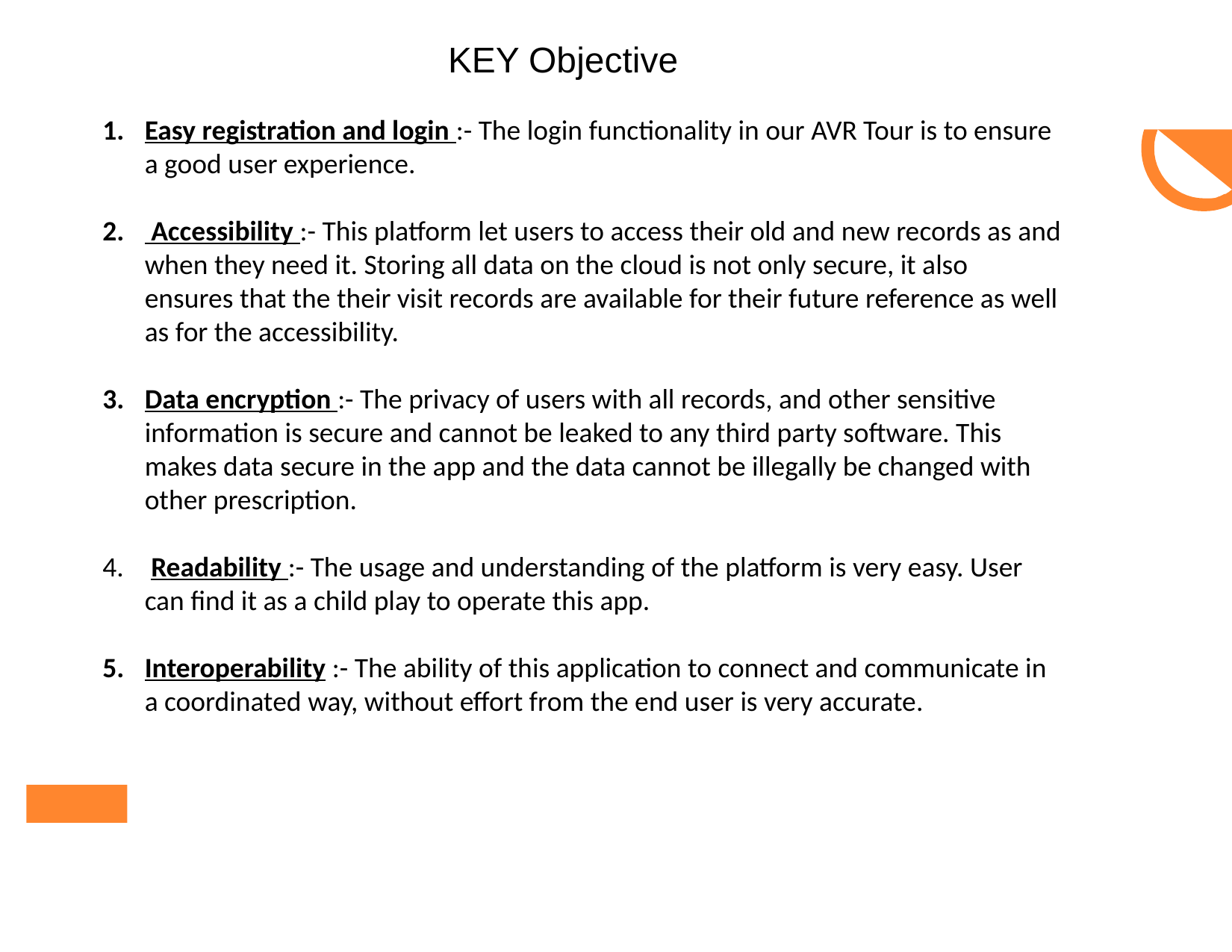

# KEY Objective
Easy registration and login :- The login functionality in our AVR Tour is to ensure a good user experience.

 Accessibility :- This platform let users to access their old and new records as and when they need it. Storing all data on the cloud is not only secure, it also ensures that the their visit records are available for their future reference as well as for the accessibility.

Data encryption :- The privacy of users with all records, and other sensitive information is secure and cannot be leaked to any third party software. This makes data secure in the app and the data cannot be illegally be changed with other prescription.

 Readability :- The usage and understanding of the platform is very easy. User can find it as a child play to operate this app.

Interoperability :- The ability of this application to connect and communicate in a coordinated way, without effort from the end user is very accurate.